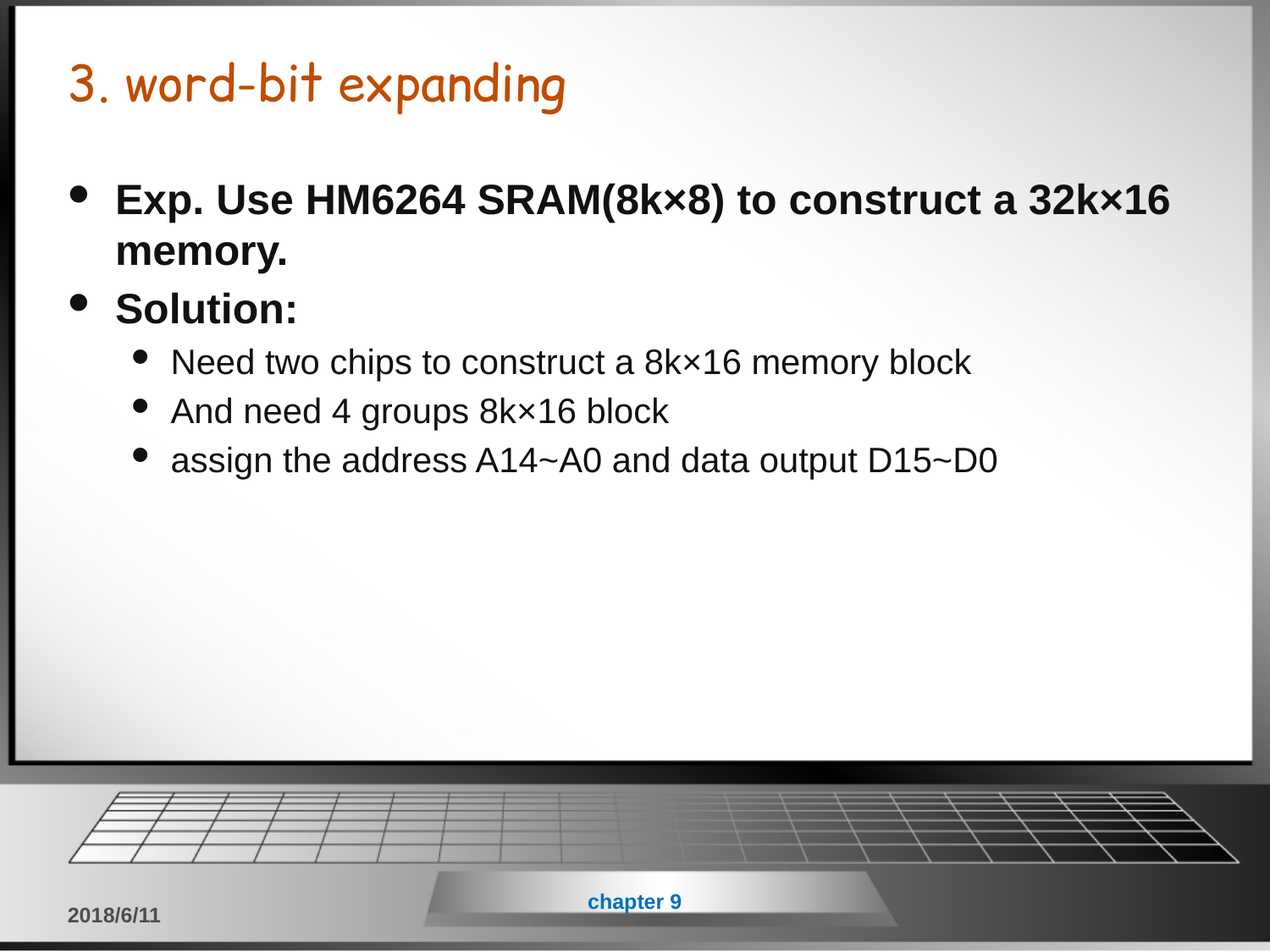

# 3. word-bit expanding
Exp. Use HM6264 SRAM(8k×8) to construct a 32k×16 memory.
Solution:
Need two chips to construct a 8k×16 memory block
And need 4 groups 8k×16 block
assign the address A14~A0 and data output D15~D0
chapter 9
2018/6/11